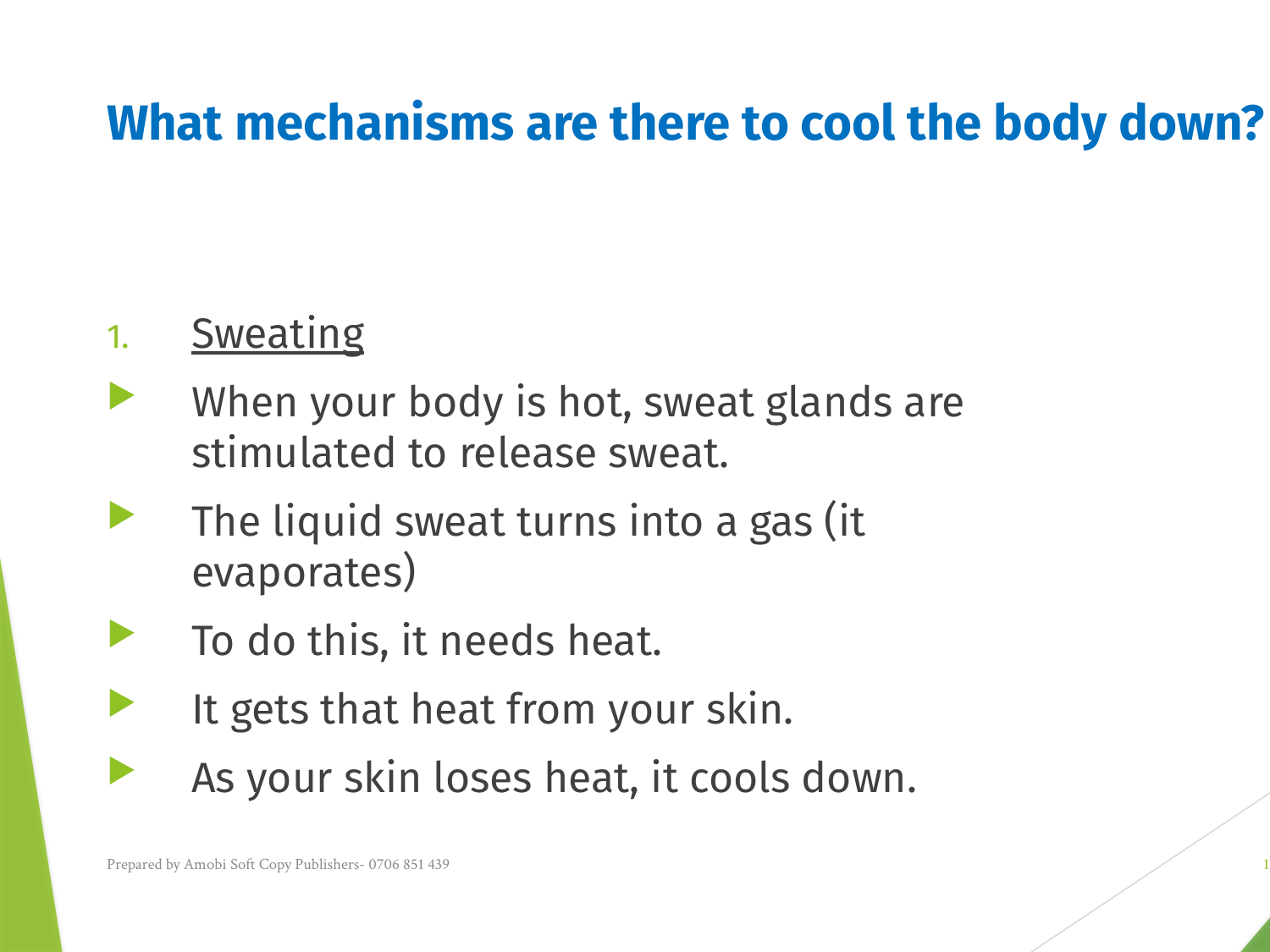

# What mechanisms are there to cool the body down?
Sweating
When your body is hot, sweat glands are stimulated to release sweat.
The liquid sweat turns into a gas (it evaporates)
To do this, it needs heat.
It gets that heat from your skin.
As your skin loses heat, it cools down.
Prepared by Amobi Soft Copy Publishers- 0706 851 439
11